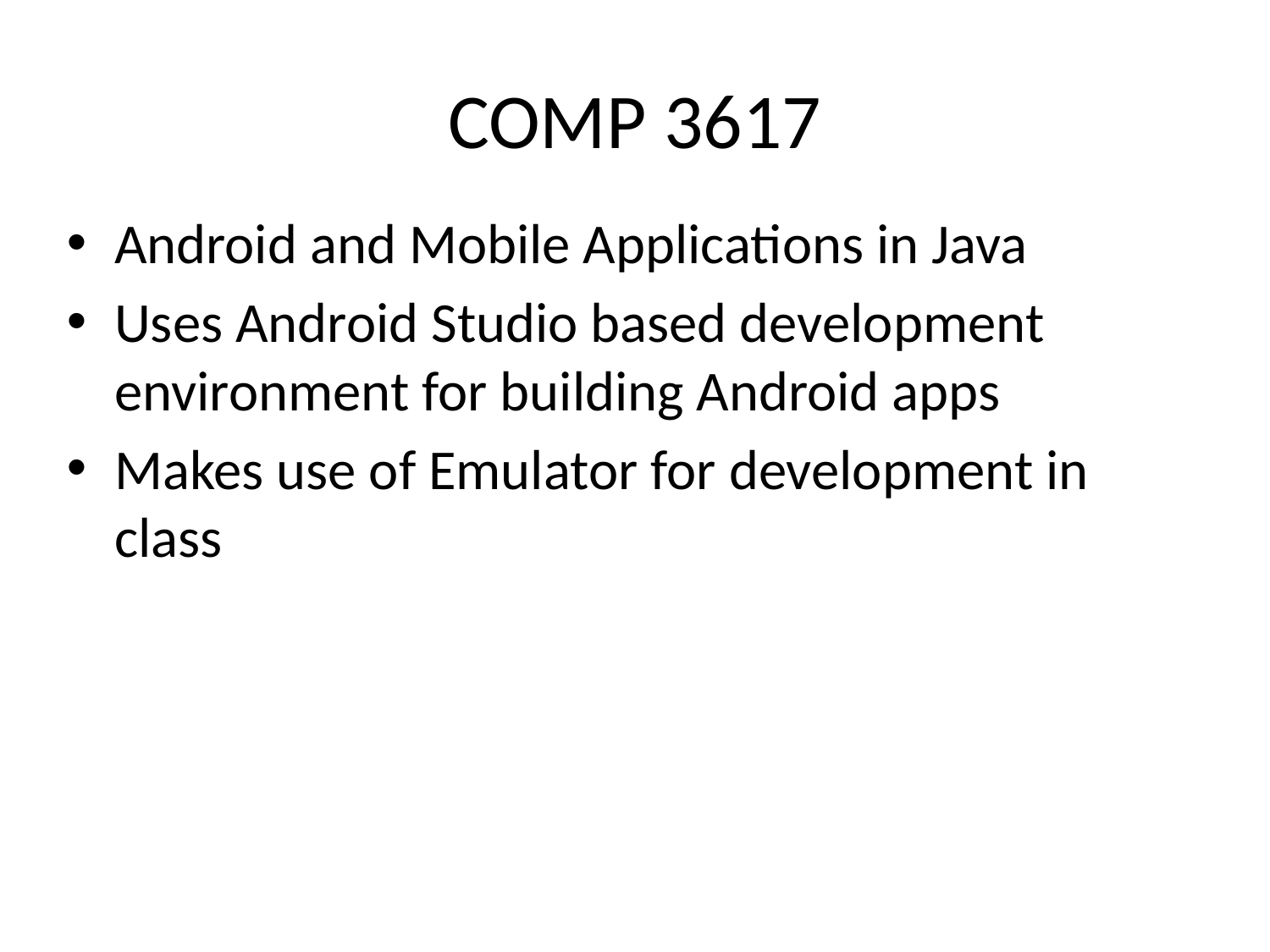

# COMP 3617
Android and Mobile Applications in Java
Uses Android Studio based development environment for building Android apps
Makes use of Emulator for development in class